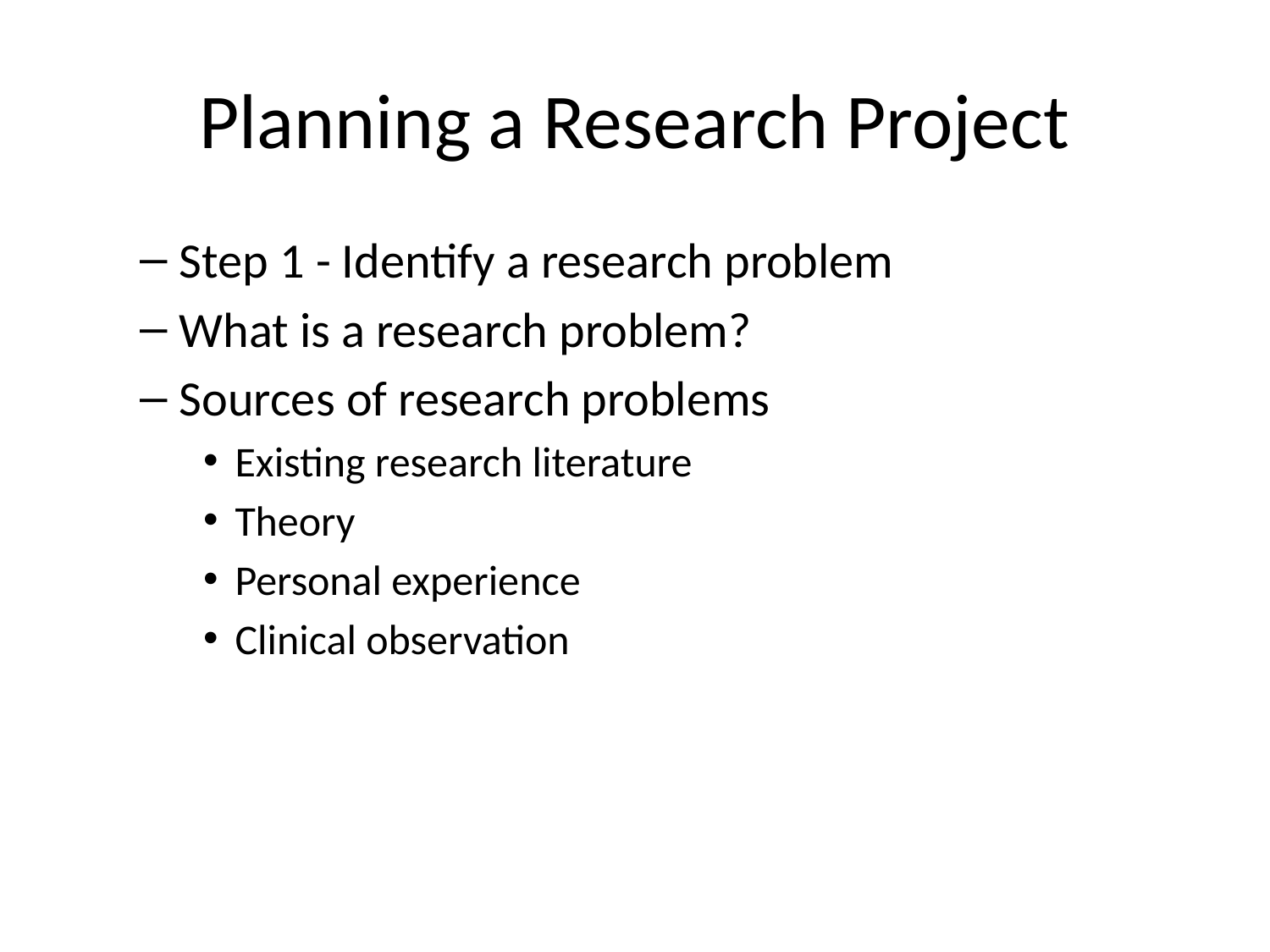

# Planning a Research Project
Step 1 - Identify a research problem
What is a research problem?
Sources of research problems
Existing research literature
Theory
Personal experience
Clinical observation